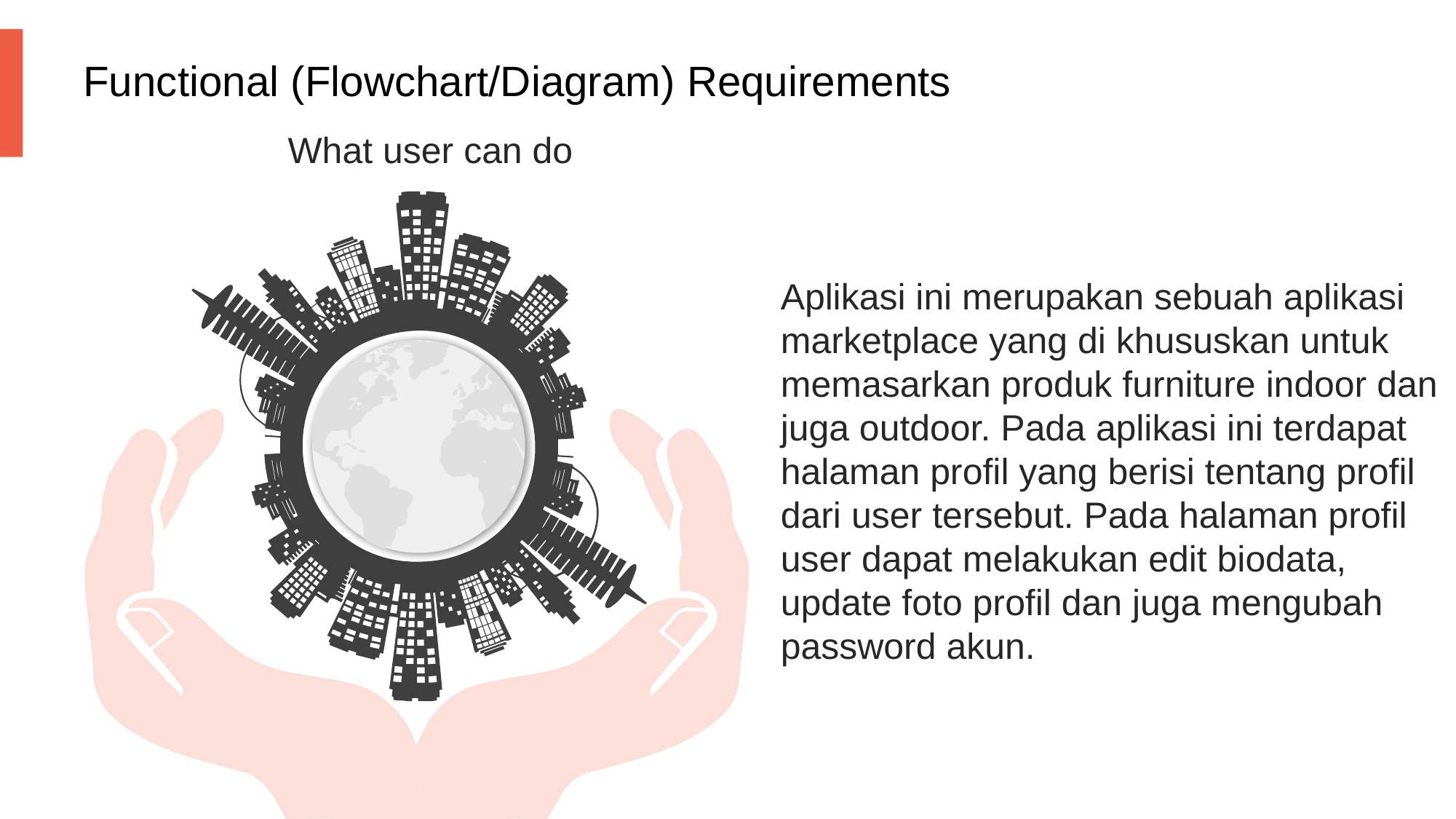

Functional (Flowchart/Diagram) Requirements
What user can do

Aplikasi ini merupakan sebuah aplikasi marketplace yang di khususkan untuk memasarkan produk furniture indoor dan juga outdoor. Pada aplikasi ini terdapat halaman profil yang berisi tentang profil dari user tersebut. Pada halaman profil user dapat melakukan edit biodata, update foto profil dan juga mengubah password akun.